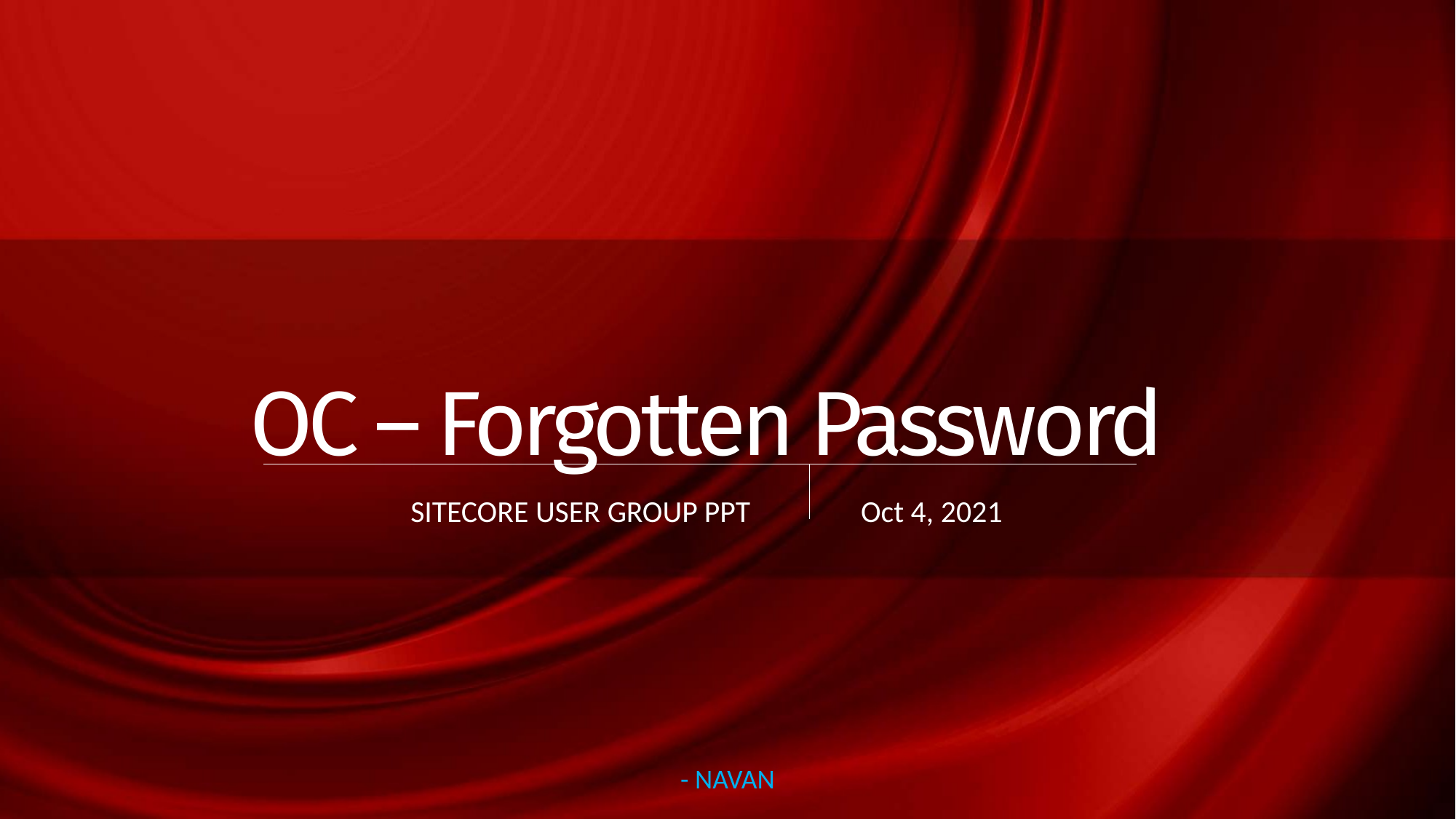

# OC – Forgotten Password SITECORE USER GROUP PPT	  Oct 4, 2021
- NAVAN